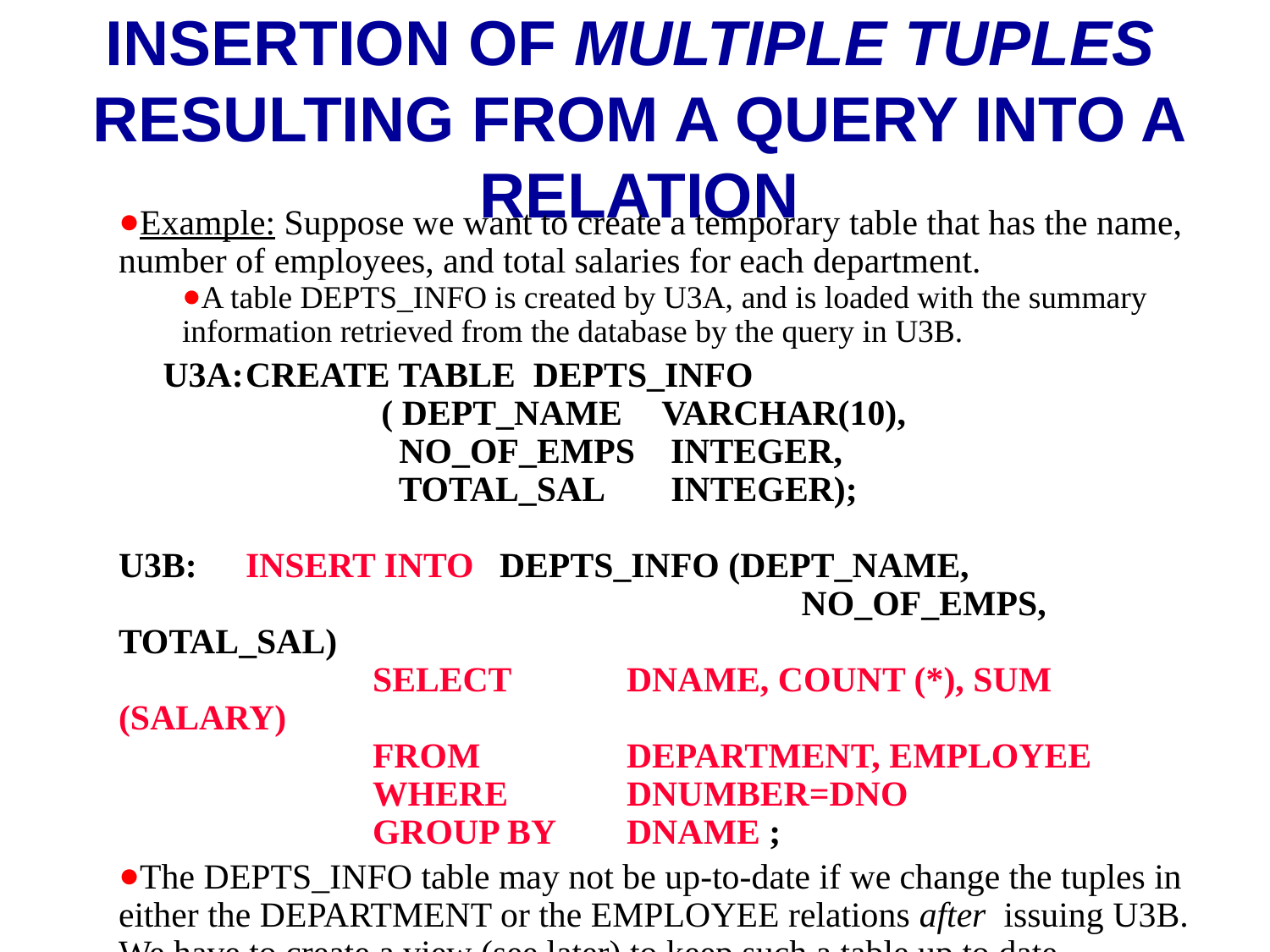

# Insertion of Multiple Tuples  Resulting from a Query into a Relation
Example: Suppose we want to create a temporary table that has the name, number of employees, and total salaries for each department.
A table DEPTS_INFO is created by U3A, and is loaded with the summary information retrieved from the database by the query in U3B.
     U3A:	CREATE TABLE  DEPTS_INFO
		 ( DEPT_NAME	    VARCHAR(10),
		   NO_OF_EMPS    INTEGER,
		   TOTAL_SAL	     INTEGER);
U3B:	INSERT INTO	DEPTS_INFO (DEPT_NAME, 					                                  NO_OF_EMPS, TOTAL_SAL)
		SELECT	DNAME, COUNT (*), SUM (SALARY)
		FROM		DEPARTMENT, EMPLOYEE
		WHERE	DNUMBER=DNO
		GROUP BY	DNAME ;
The DEPTS_INFO table may not be up-to-date if we change the tuples in either the DEPARTMENT or the EMPLOYEE relations after  issuing U3B. We have to create a view (see later) to keep such a table up to date.
*